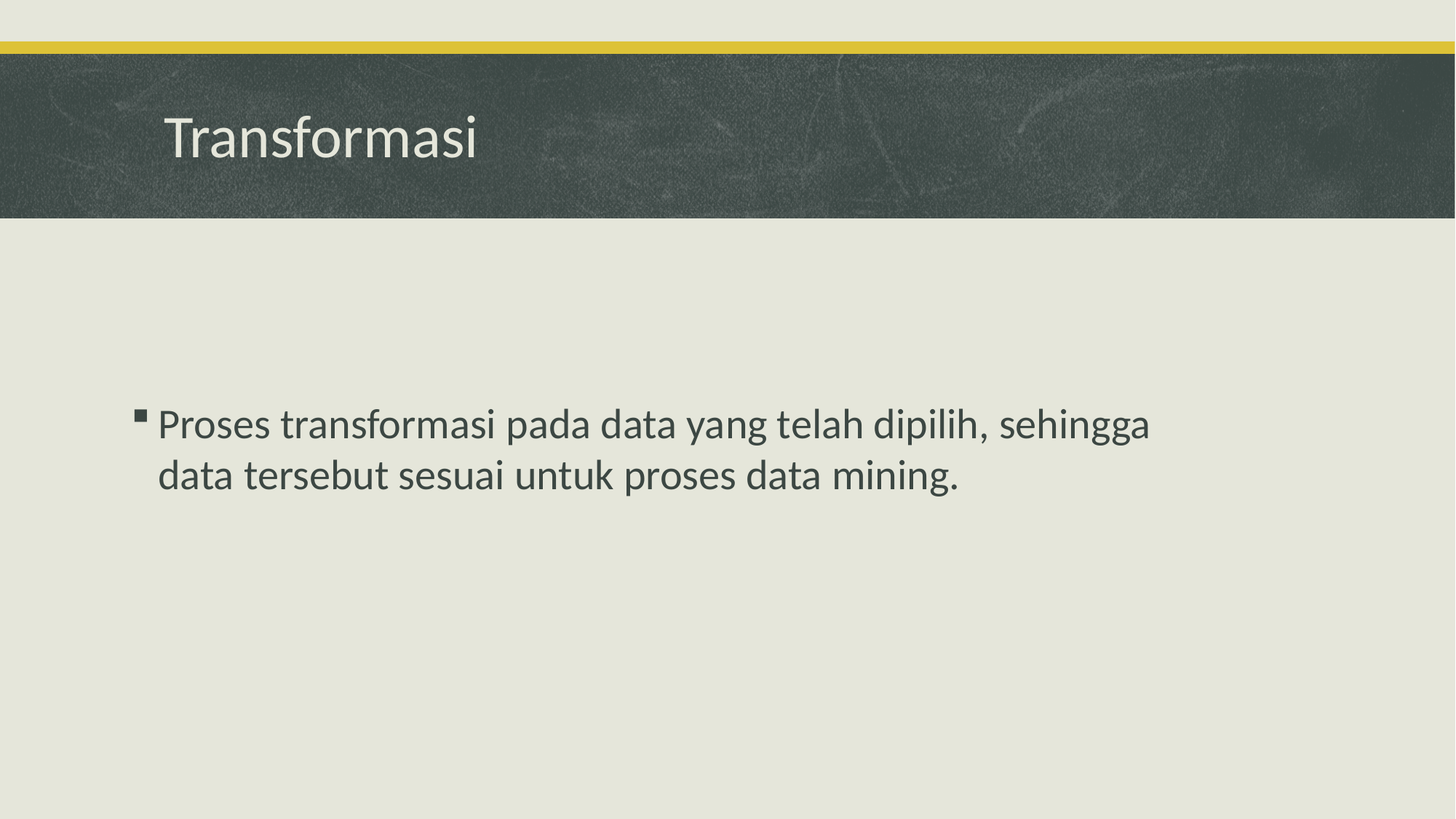

# Transformasi
Proses transformasi pada data yang telah dipilih, sehingga data tersebut sesuai untuk proses data mining.